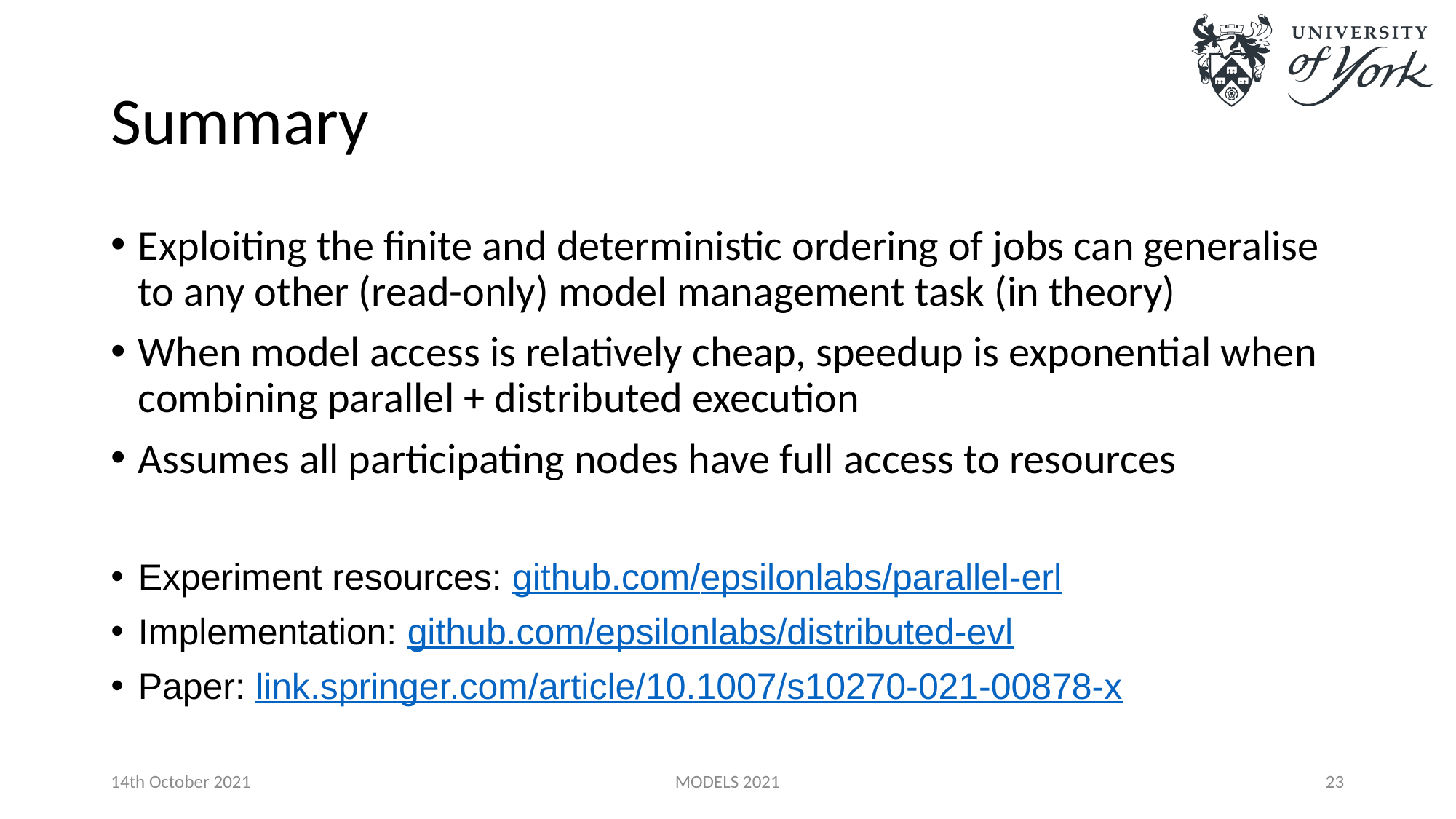

# Summary
Exploiting the finite and deterministic ordering of jobs can generalise to any other (read-only) model management task (in theory)
When model access is relatively cheap, speedup is exponential when combining parallel + distributed execution
Assumes all participating nodes have full access to resources

Experiment resources: github.com/epsilonlabs/parallel-erl
Implementation: github.com/epsilonlabs/distributed-evl
Paper: link.springer.com/article/10.1007/s10270-021-00878-x

14th October 2021
MODELS 2021
23